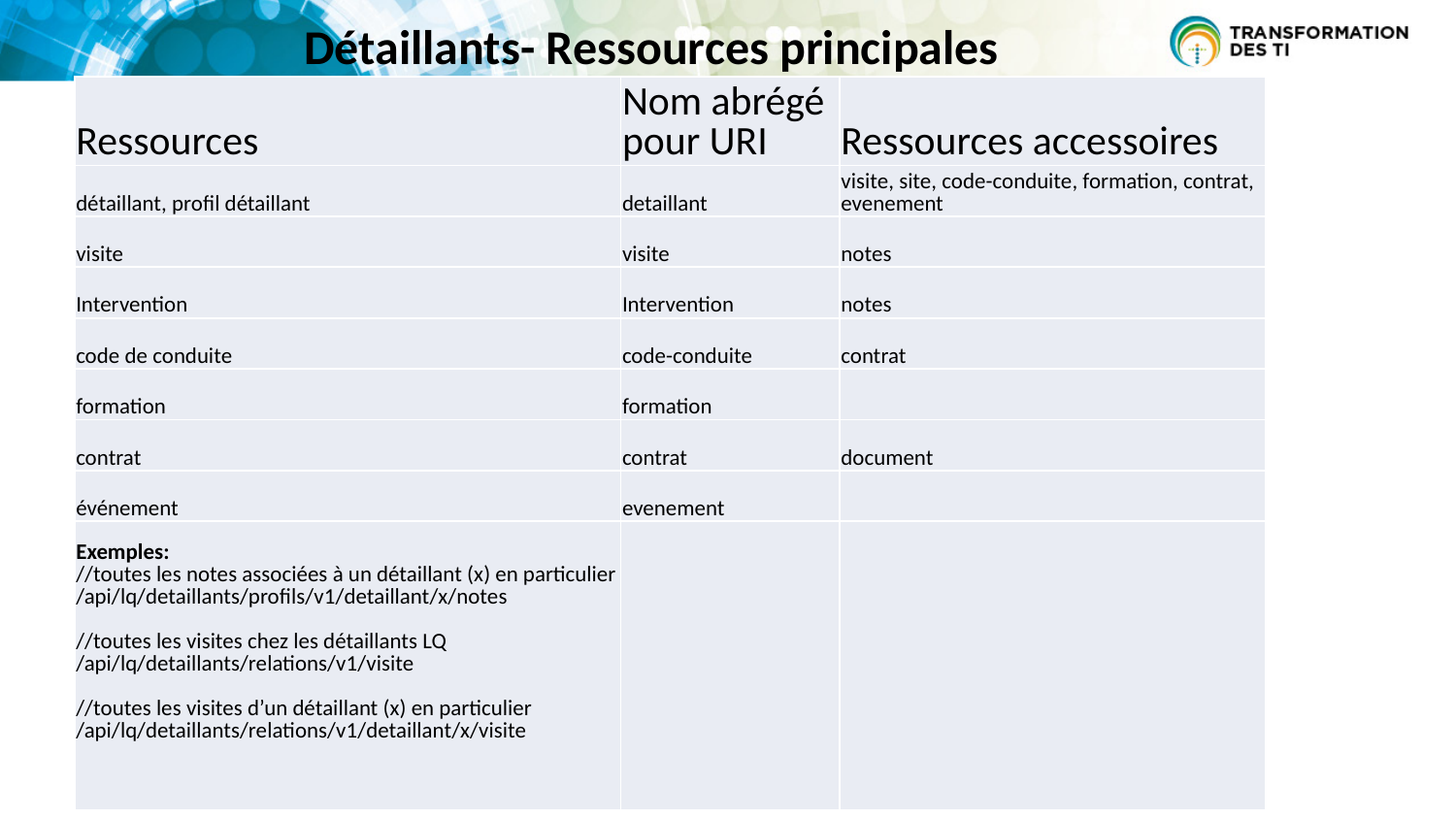

Détaillants- Ressources principales
| Ressources | Nom abrégé pour URI | Ressources accessoires |
| --- | --- | --- |
| détaillant, profil détaillant | detaillant | visite, site, code-conduite, formation, contrat, evenement |
| visite | visite | notes |
| Intervention | Intervention | notes |
| code de conduite | code-conduite | contrat |
| formation | formation |  |
| contrat | contrat | document |
| événement | evenement |  |
| Exemples: //toutes les notes associées à un détaillant (x) en particulier /api/lq/detaillants/profils/v1/detaillant/x/notes //toutes les visites chez les détaillants LQ /api/lq/detaillants/relations/v1/visite //toutes les visites d’un détaillant (x) en particulier /api/lq/detaillants/relations/v1/detaillant/x/visite |  |  |